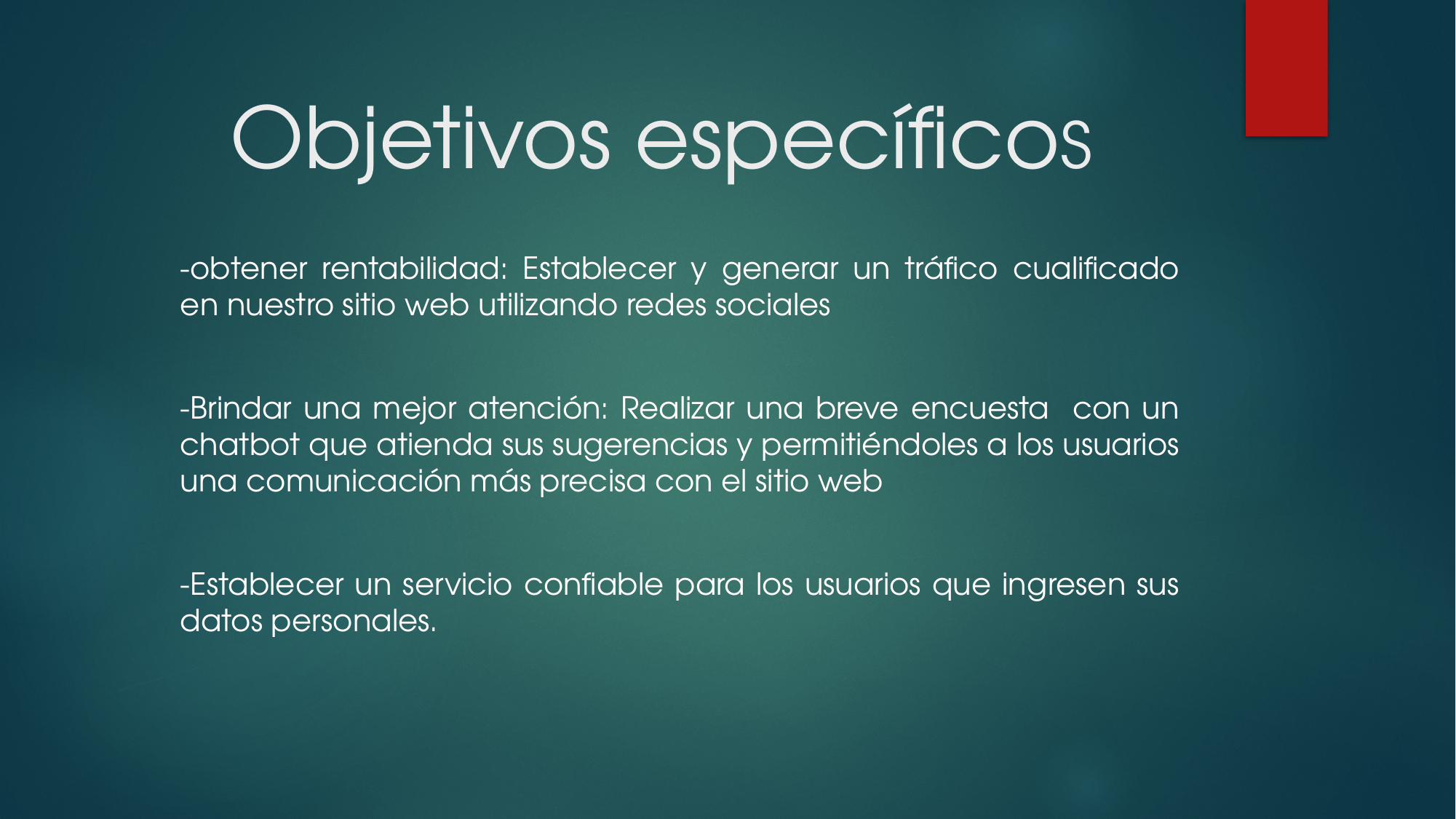

# Objetivos específicoS
-obtener rentabilidad: Establecer y generar un tráfico cualificado en nuestro sitio web utilizando redes sociales

-Brindar una mejor atención: Realizar una breve encuesta  con un chatbot que atienda sus sugerencias y permitiéndoles a los usuarios una comunicación más precisa con el sitio web

-Establecer un servicio confiable para los usuarios que ingresen sus datos personales.